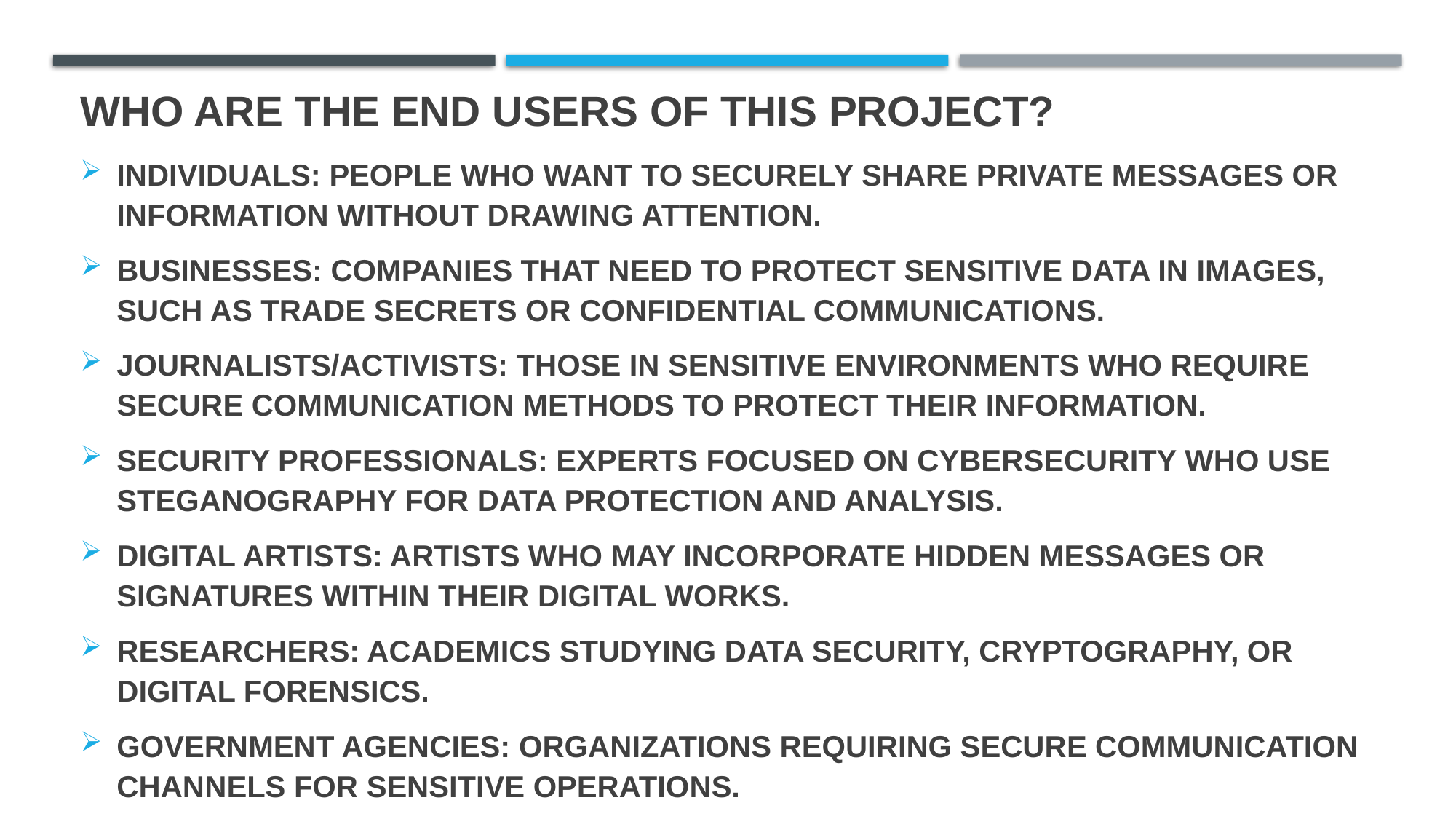

# WHO ARE THE END USERS of this project?
Individuals: People who want to securely share private messages or information without drawing attention.
Businesses: Companies that need to protect sensitive data in images, such as trade secrets or confidential communications.
Journalists/Activists: Those in sensitive environments who require secure communication methods to protect their information.
Security Professionals: Experts focused on cybersecurity who use steganography for data protection and analysis.
Digital Artists: Artists who may incorporate hidden messages or signatures within their digital works.
Researchers: Academics studying data security, cryptography, or digital forensics.
Government Agencies: Organizations requiring secure communication channels for sensitive operations.